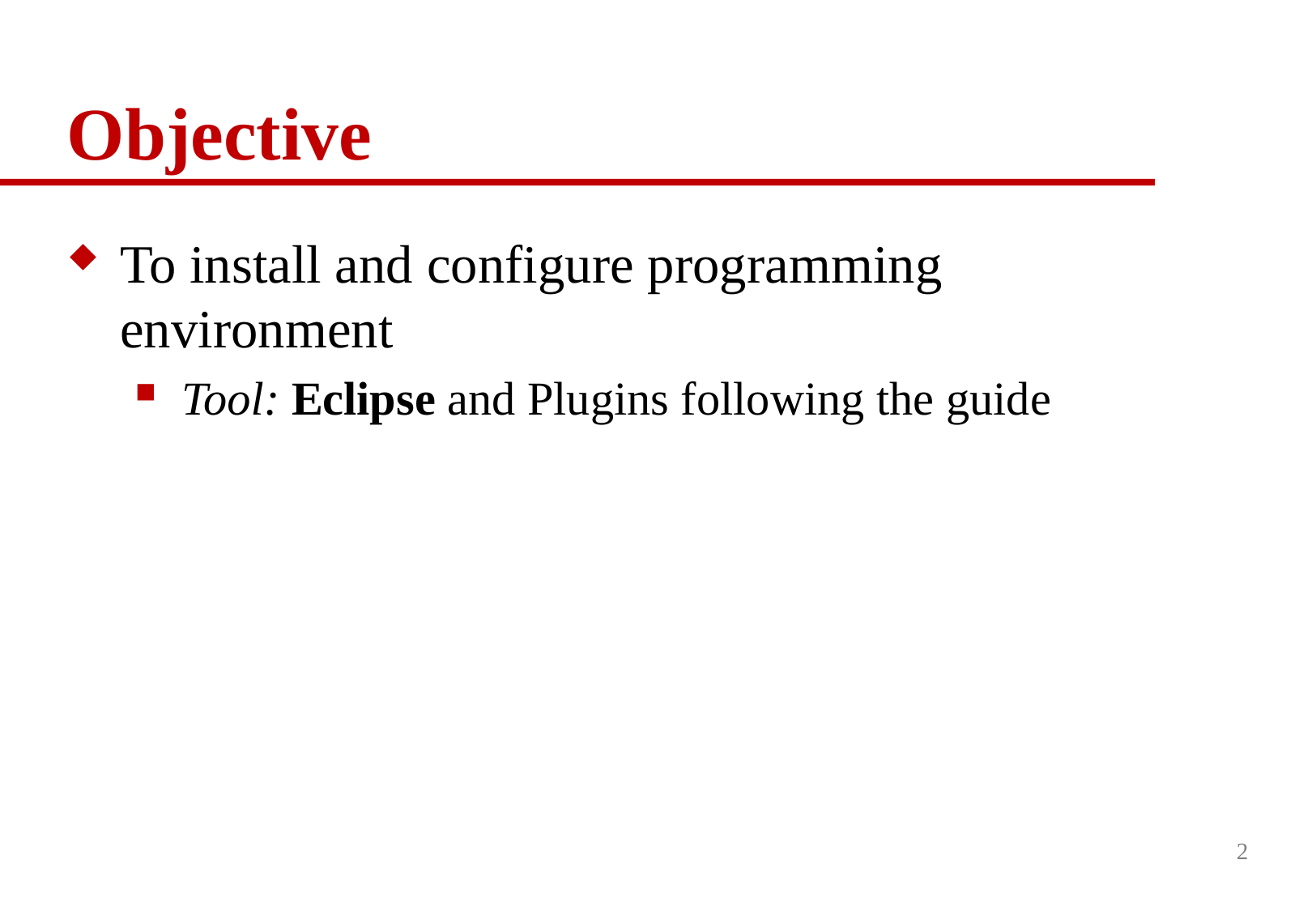

# Objective
To install and configure programming environment
Tool: Eclipse and Plugins following the guide

2